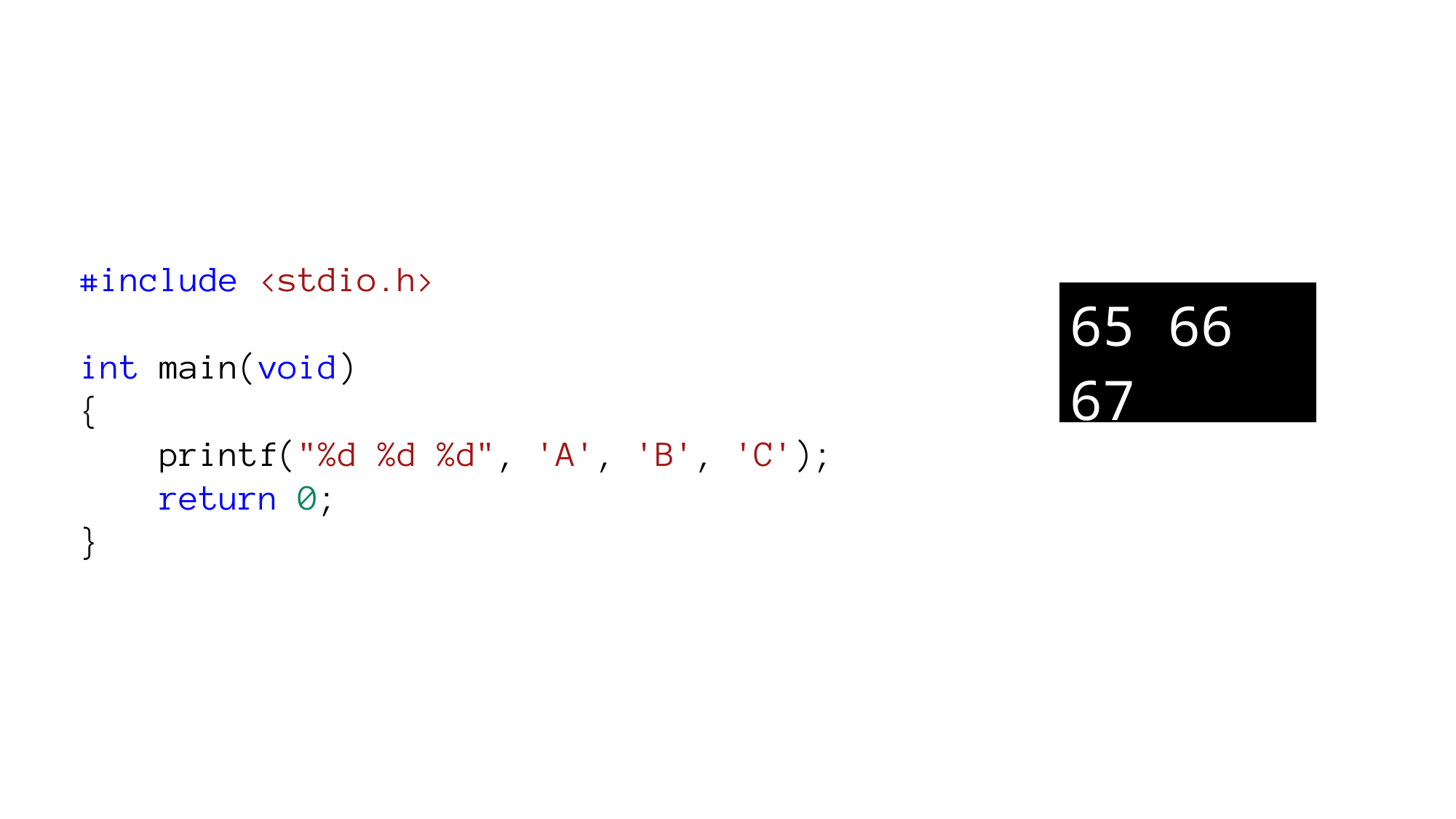

#include <stdio.h>

int main(void)
{
    printf("%d %d %d", 'A', 'B', 'C');
    return 0;
}
| 65 66 67 |
| --- |